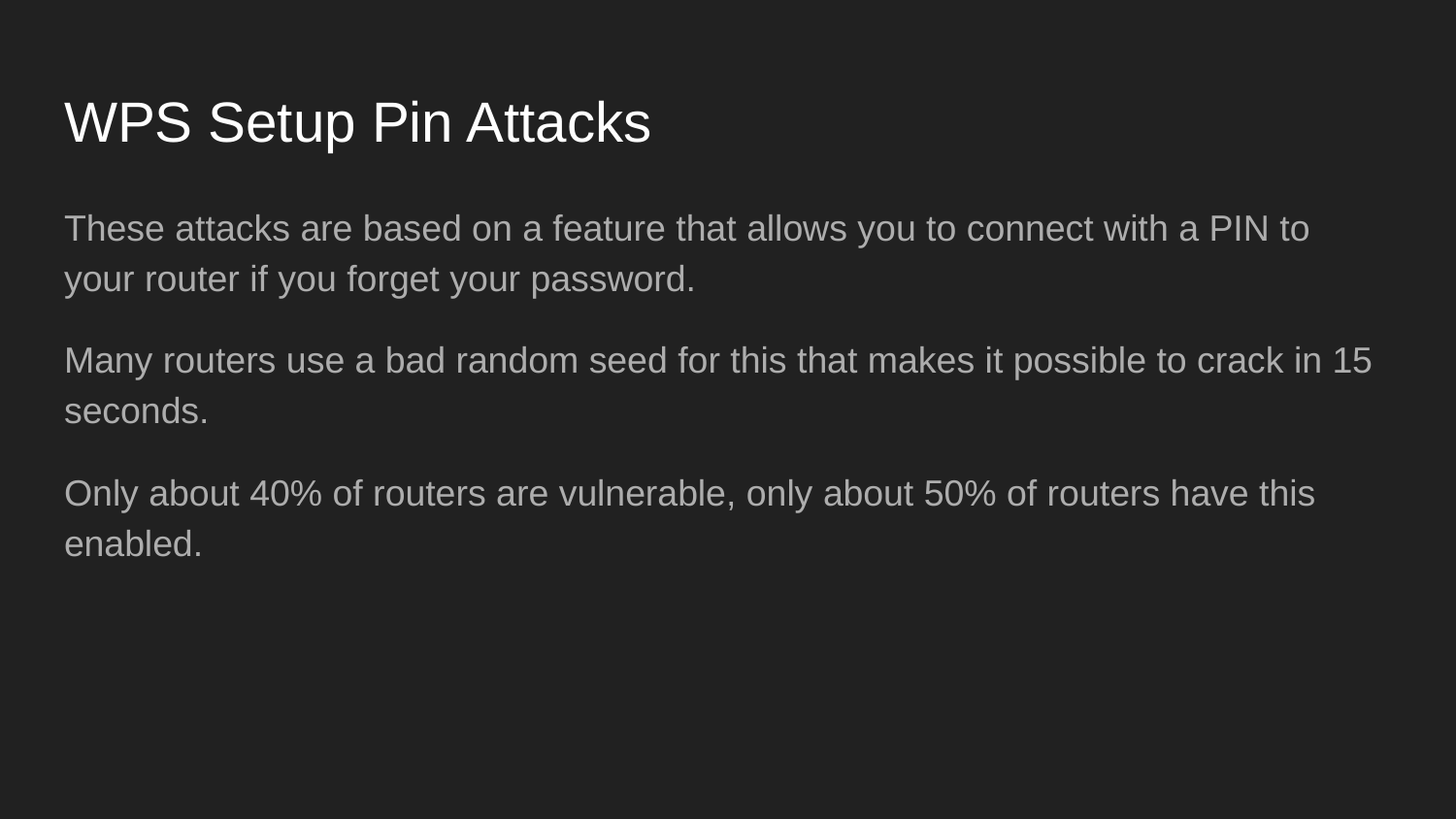

# WPS Setup Pin Attacks
These attacks are based on a feature that allows you to connect with a PIN to your router if you forget your password.
Many routers use a bad random seed for this that makes it possible to crack in 15 seconds.
Only about 40% of routers are vulnerable, only about 50% of routers have this enabled.